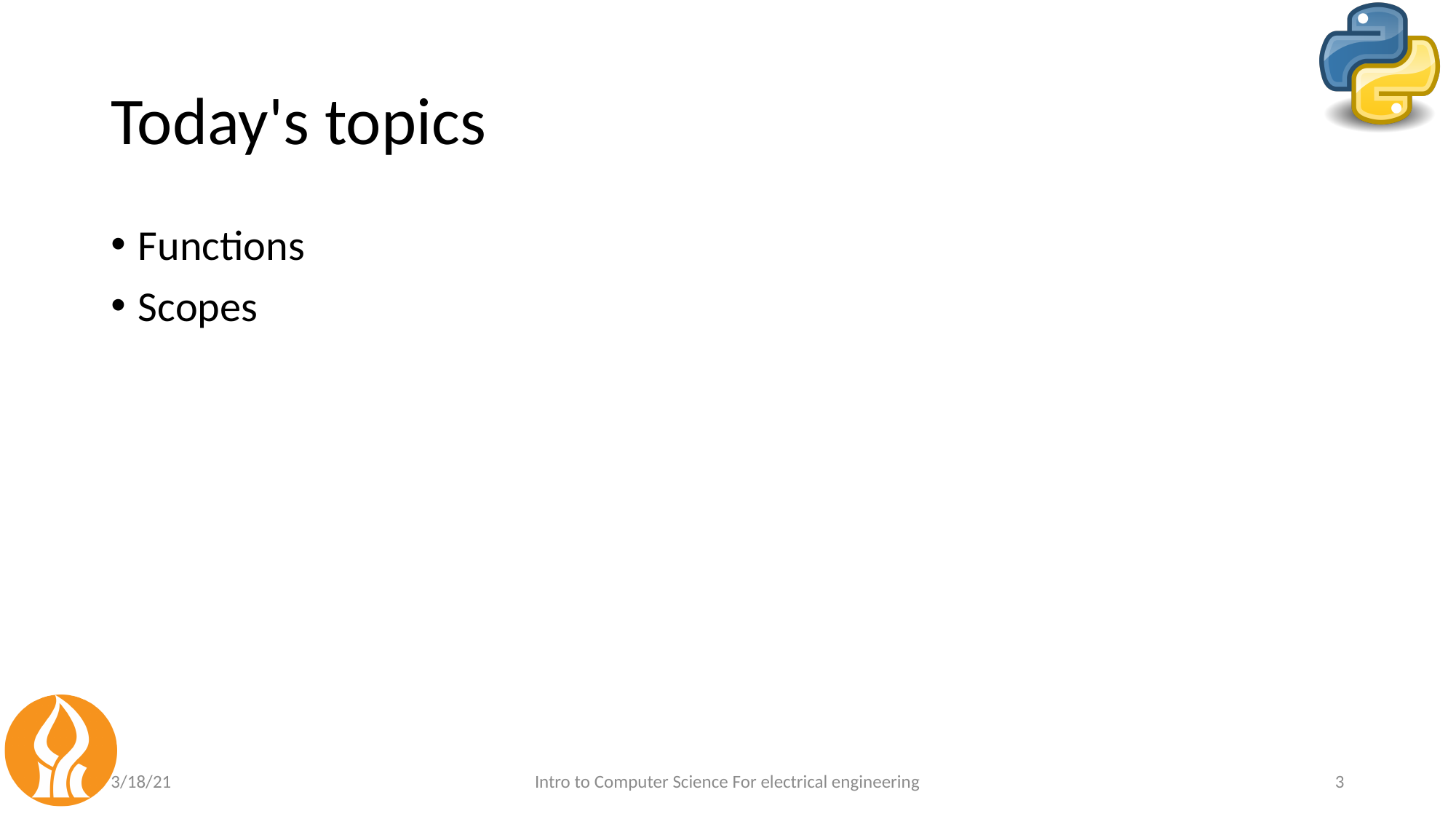

# Today's topics
Functions
Scopes
3/18/21
Intro to Computer Science For electrical engineering
3